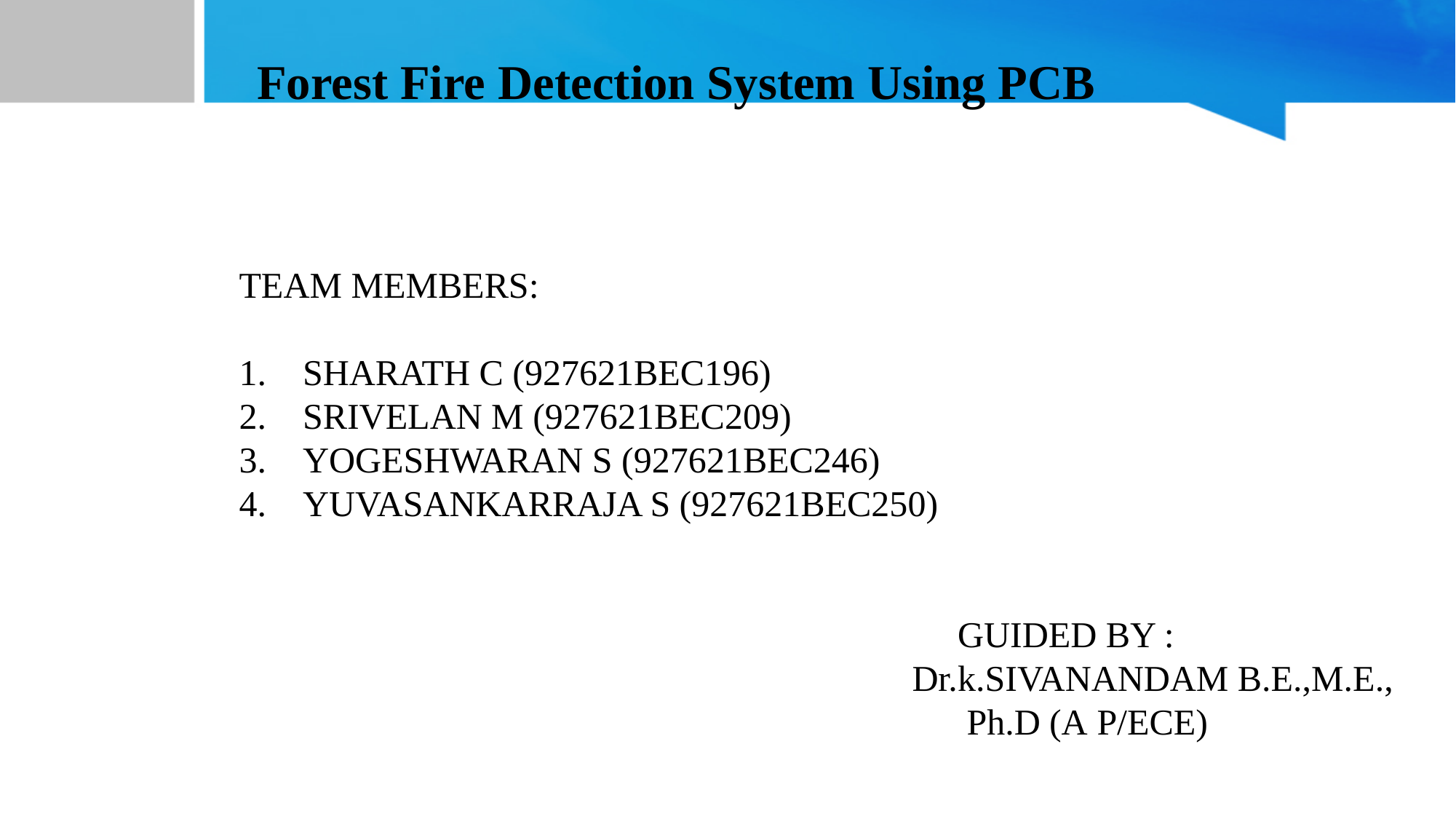

Forest Fire Detection System Using PCB
TEAM MEMBERS:

 SHARATH C (927621BEC196)
 SRIVELAN M (927621BEC209)
 YOGESHWARAN S (927621BEC246)
 YUVASANKARRAJA S (927621BEC250)

                                                                               GUIDED BY :
                                                                          Dr.k.SIVANANDAM B.E.,M.E.,
                                                                                Ph.D (A P/ECE)